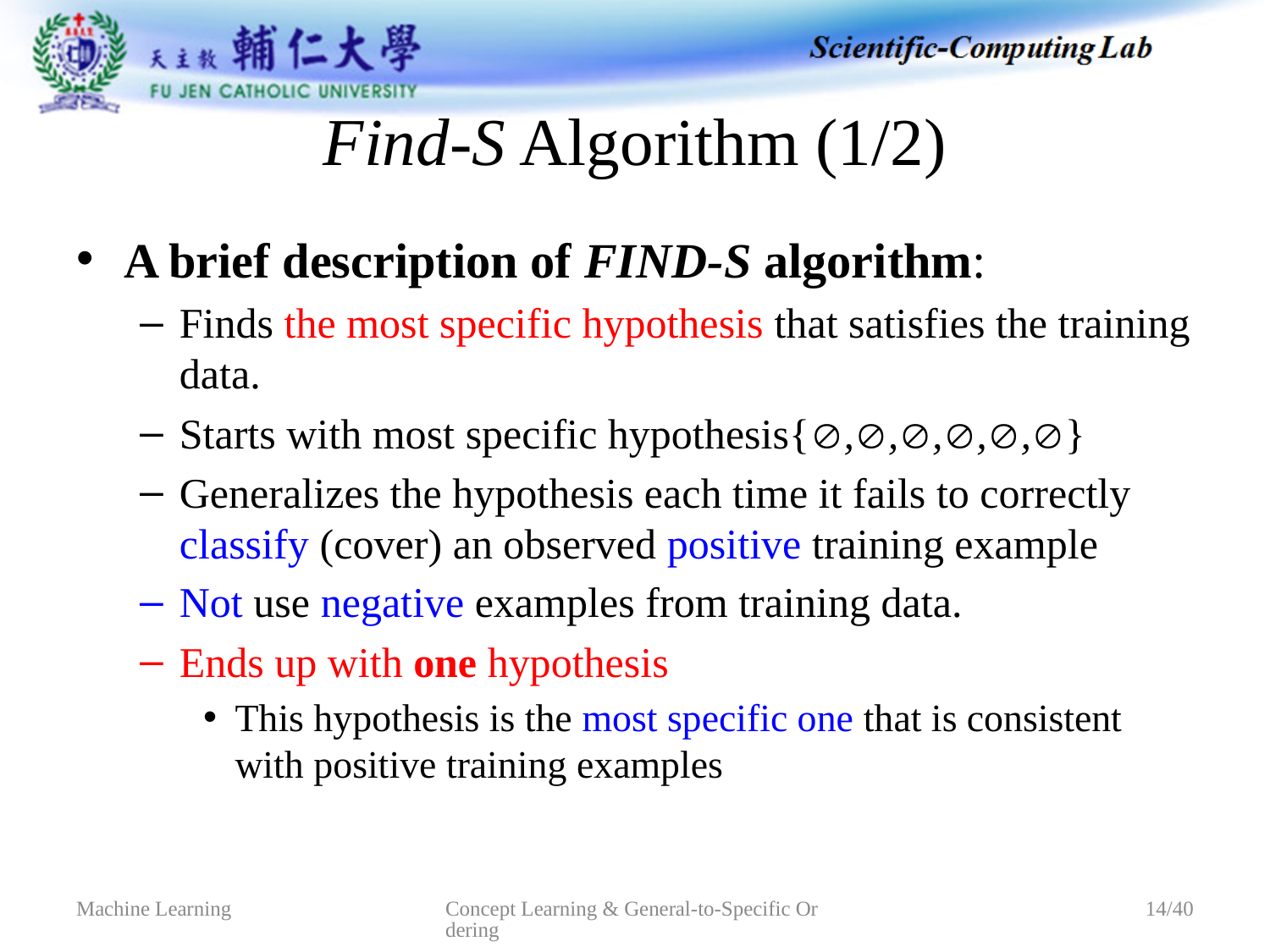

# Find-S Algorithm (1/2)
A brief description of FIND-S algorithm:
Finds the most specific hypothesis that satisfies the training data.
Starts with most specific hypothesis{∅,∅,∅,∅,∅,∅}
Generalizes the hypothesis each time it fails to correctly classify (cover) an observed positive training example
Not use negative examples from training data.
Ends up with one hypothesis
This hypothesis is the most specific one that is consistent with positive training examples
Concept Learning & General-to-Specific Ordering
Machine Learning
14/40